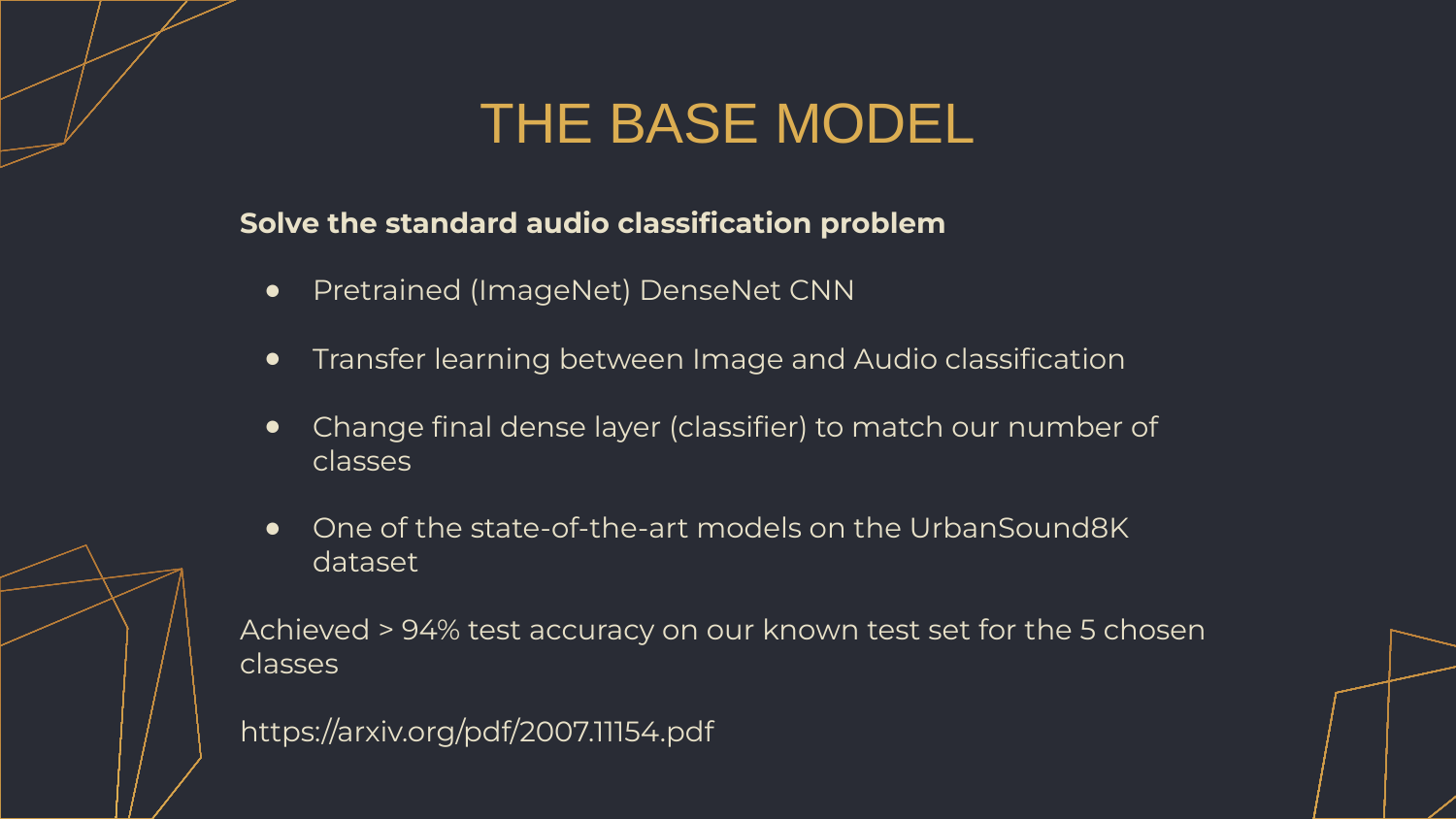

# THE BASE MODEL
Solve the standard audio classification problem

Pretrained (ImageNet) DenseNet CNN

Transfer learning between Image and Audio classification

Change final dense layer (classifier) to match our number of classes

One of the state-of-the-art models on the UrbanSound8K dataset

Achieved > 94% test accuracy on our known test set for the 5 chosen classes

https://arxiv.org/pdf/2007.11154.pdf